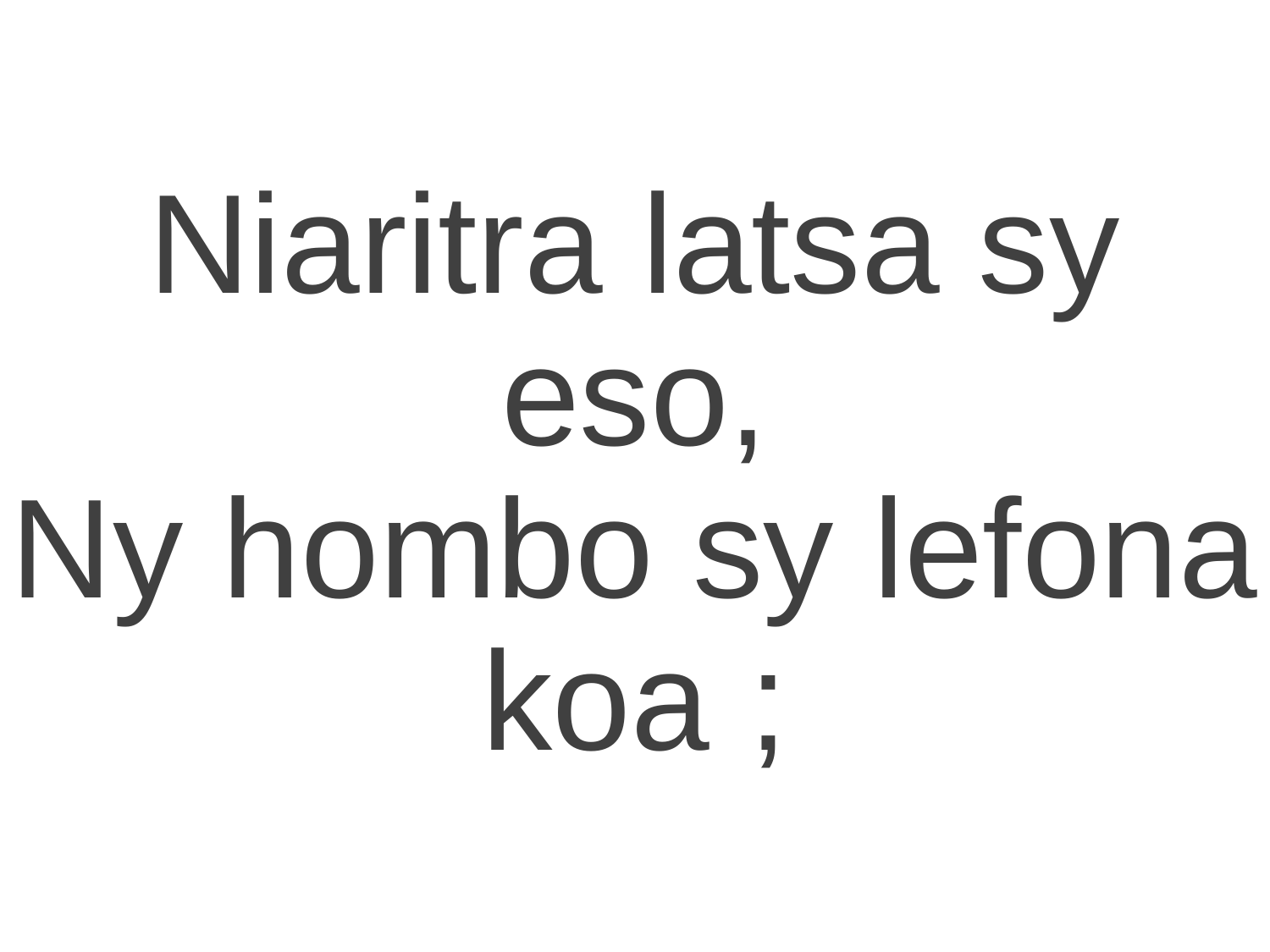

Niaritra latsa sy eso,
Ny hombo sy lefona koa ;